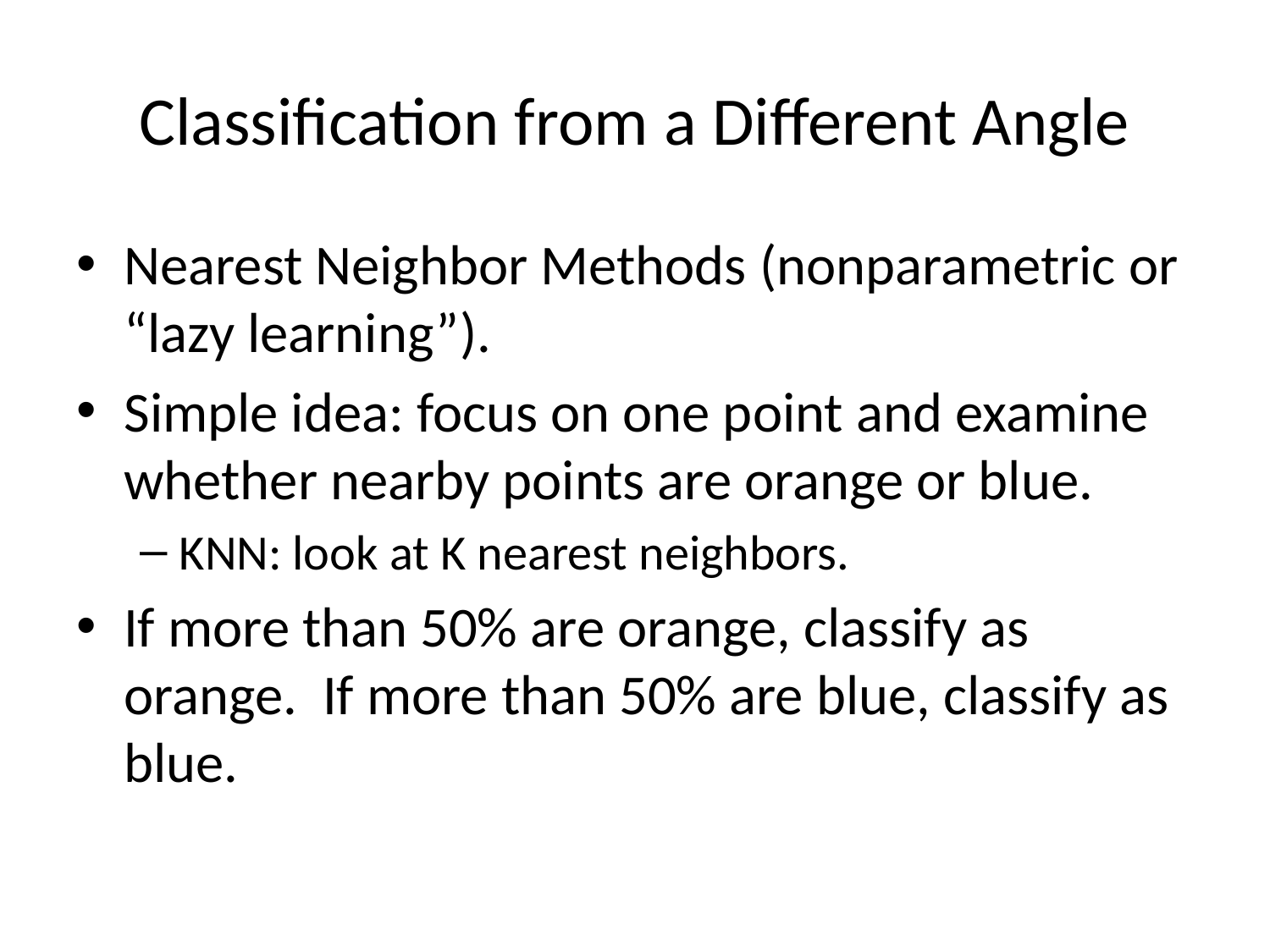

# Classification from a Different Angle
Nearest Neighbor Methods (nonparametric or “lazy learning”).
Simple idea: focus on one point and examine whether nearby points are orange or blue.
KNN: look at K nearest neighbors.
If more than 50% are orange, classify as orange.  If more than 50% are blue, classify as blue.